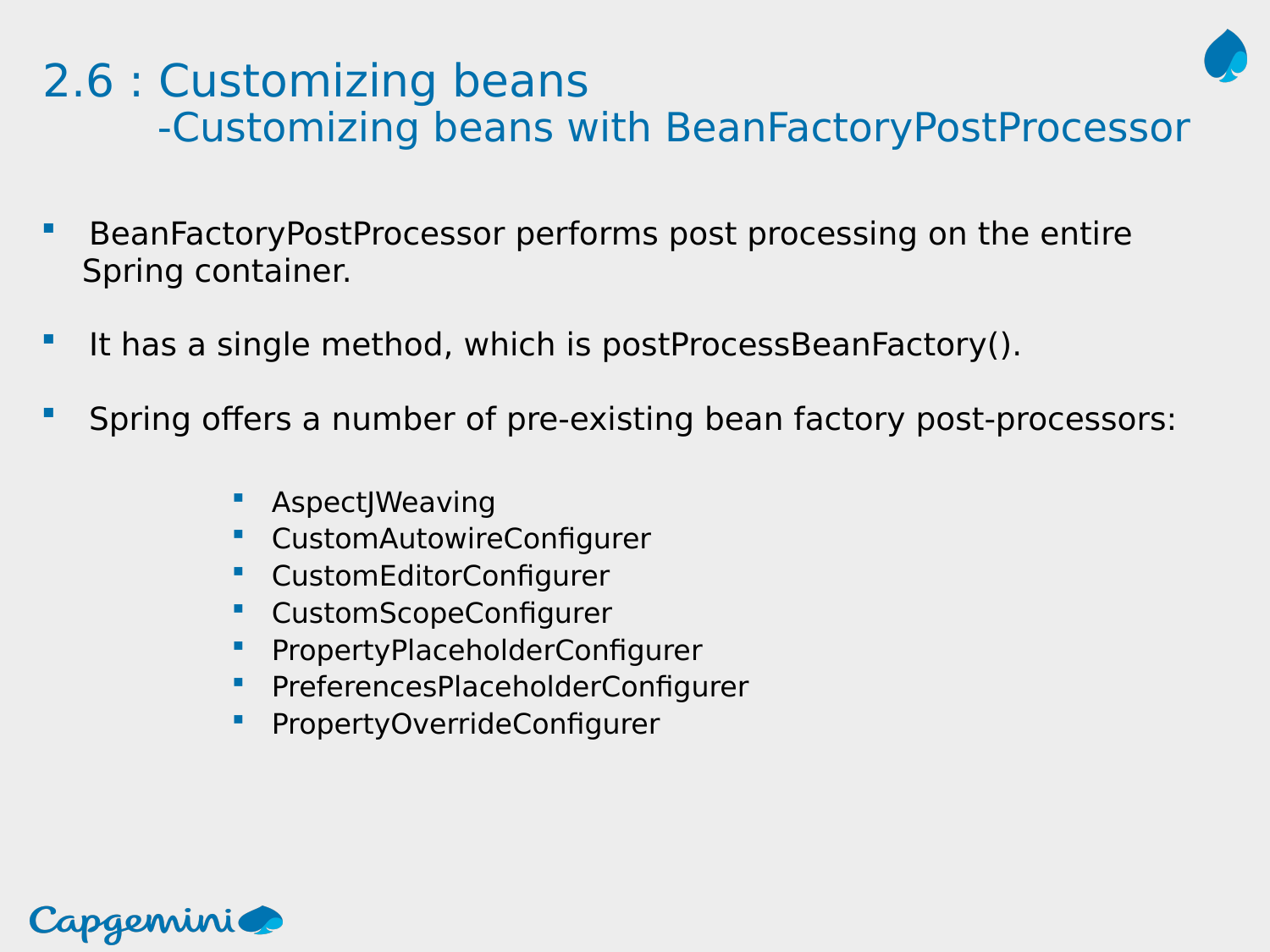

# 2.6 : Customizing beans -Customizing beans with BeanFactoryPostProcessor

BeanFactoryPostProcessor performs post processing on the entire
    Spring container.

It has a single method, which is postProcessBeanFactory().

Spring offers a number of pre-existing bean factory post-processors:

AspectJWeaving
CustomAutowireConfigurer
CustomEditorConfigurer
CustomScopeConfigurer
PropertyPlaceholderConfigurer
PreferencesPlaceholderConfigurer
PropertyOverrideConfigurer